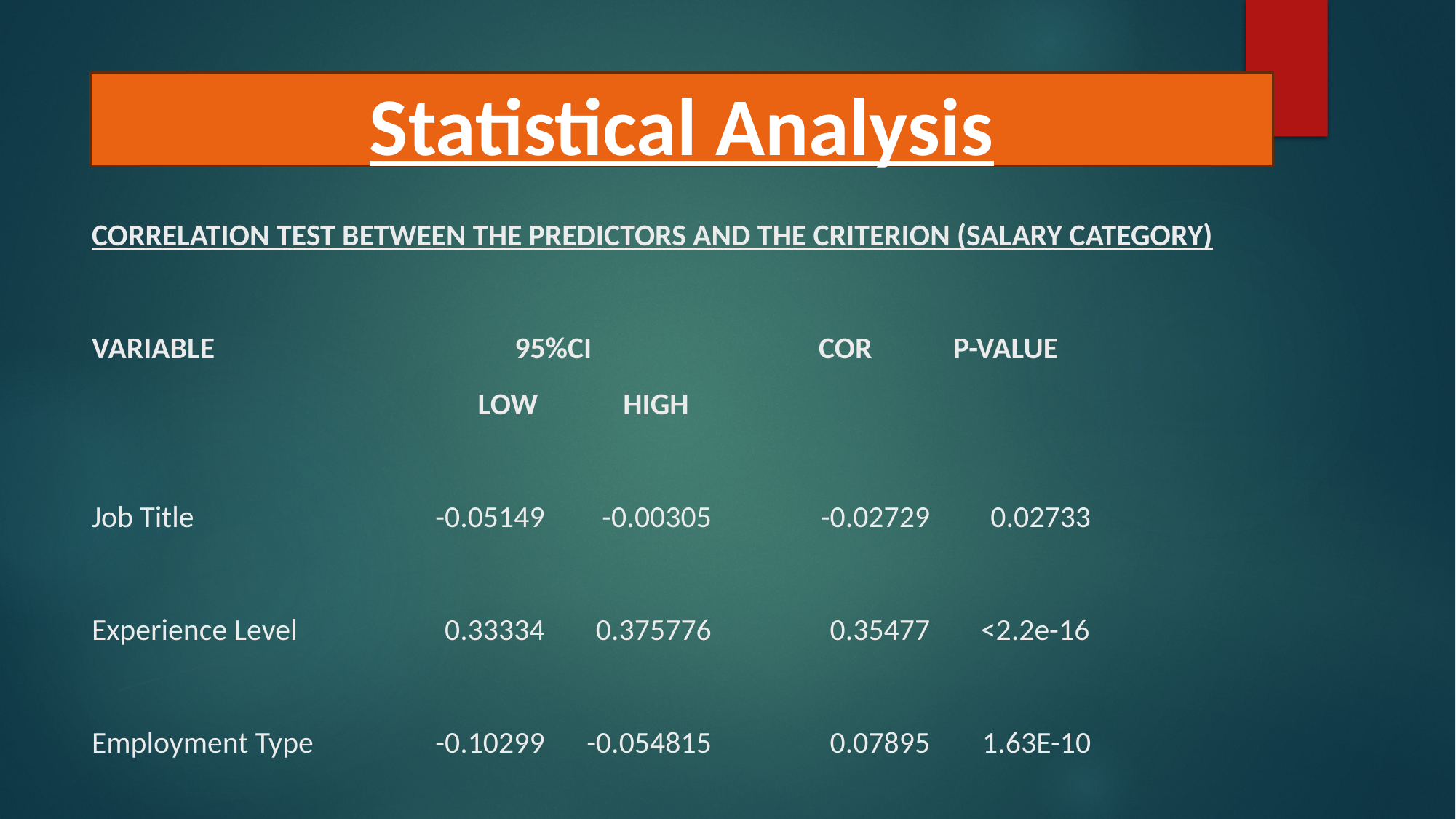

Statistical Analysis
| CORRELATION TEST BETWEEN THE PREDICTORS AND THE CRITERION (SALARY CATEGORY) |  |  |  |  |  |  |  |  |  |
| --- | --- | --- | --- | --- | --- | --- | --- | --- | --- |
|  |  |  |  |  |  |  |  |  |  |
| VARIABLE |  | 95%CI |  |  | COR | P-VALUE |  |  |  |
|  |  | LOW | HIGH |  |  |  |  |  |  |
|  |  |  |  |  |  |  |  |  |  |
| Job Title |  | -0.05149 | -0.00305 |  | -0.02729 | 0.02733 |  |  |  |
|  |  |  |  |  |  |  |  |  |  |
| Experience Level |  | 0.33334 | 0.375776 |  | 0.35477 | <2.2e-16 |  |  |  |
|  |  |  |  |  |  |  |  |  |  |
| Employment Type |  | -0.10299 | -0.054815 |  | 0.07895 | 1.63E-10 |  |  |  |